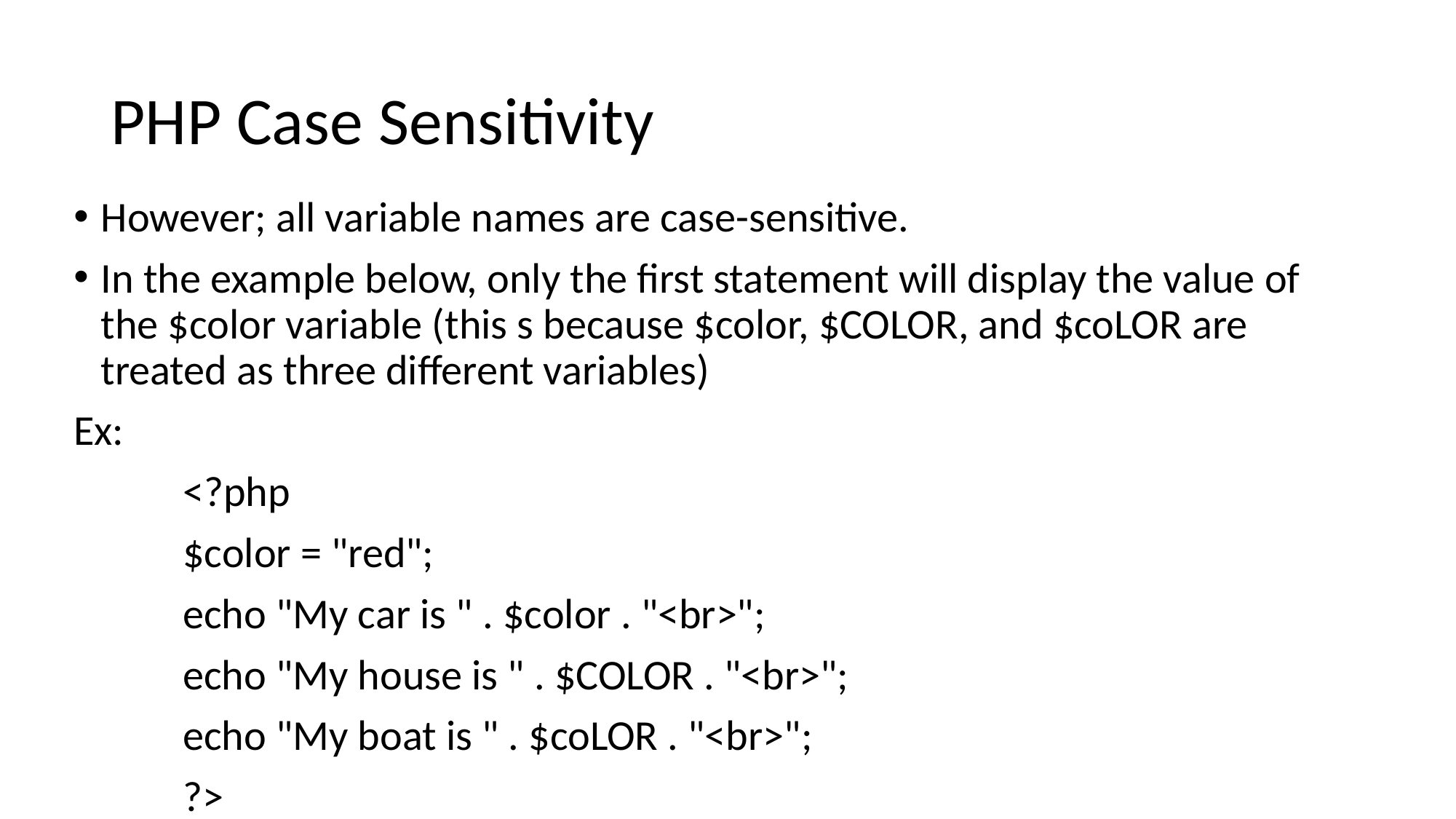

# PHP Case Sensitivity
However; all variable names are case-sensitive.
In the example below, only the first statement will display the value of the $color variable (this s because $color, $COLOR, and $coLOR are treated as three different variables)
Ex:
	<?php
	$color = "red";
	echo "My car is " . $color . "<br>";
	echo "My house is " . $COLOR . "<br>";
	echo "My boat is " . $coLOR . "<br>";
	?>